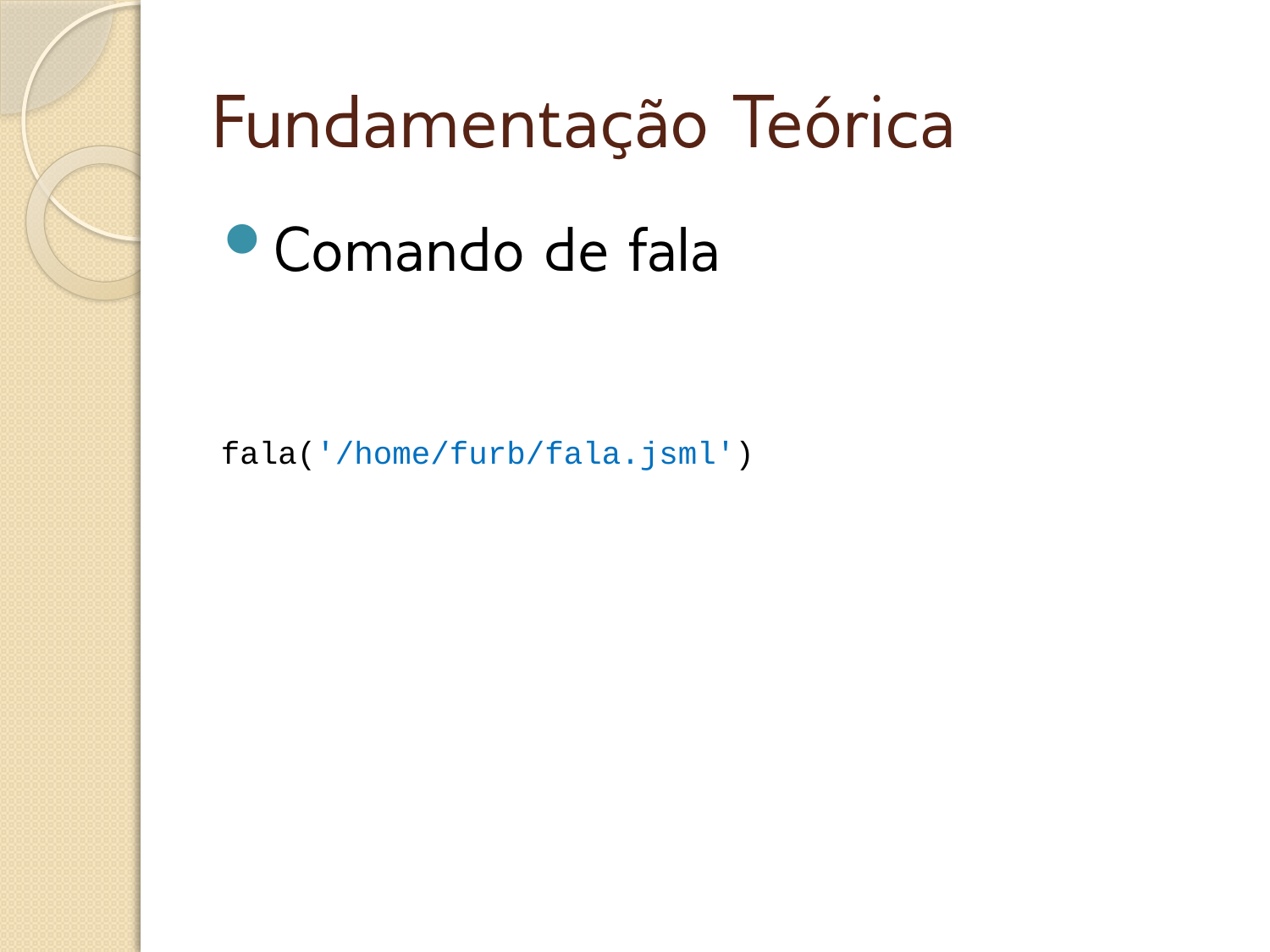

# Fundamentação Teórica
Comando de fala
fala('/home/furb/fala.jsml')